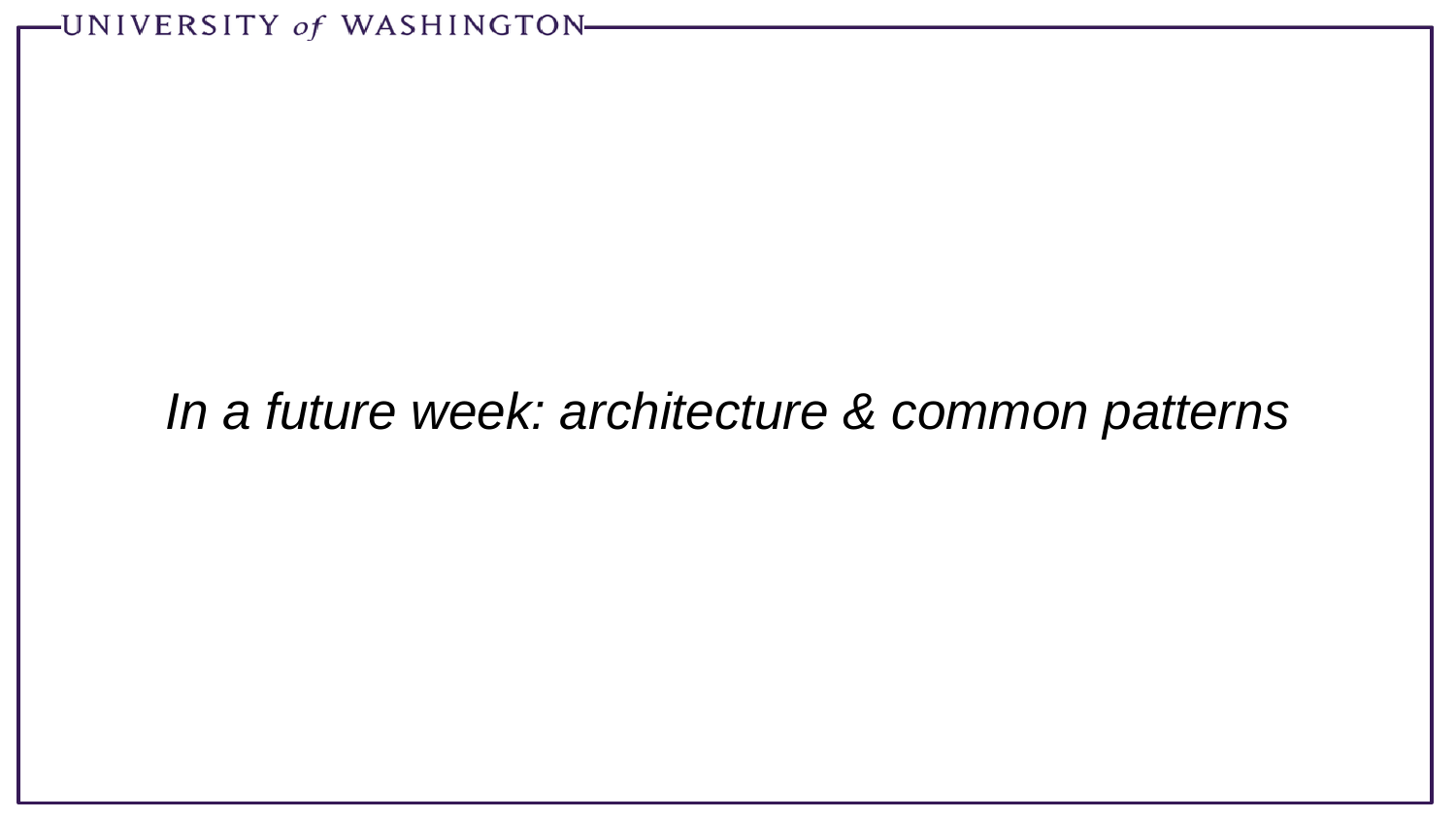

# In a future week: architecture & common patterns